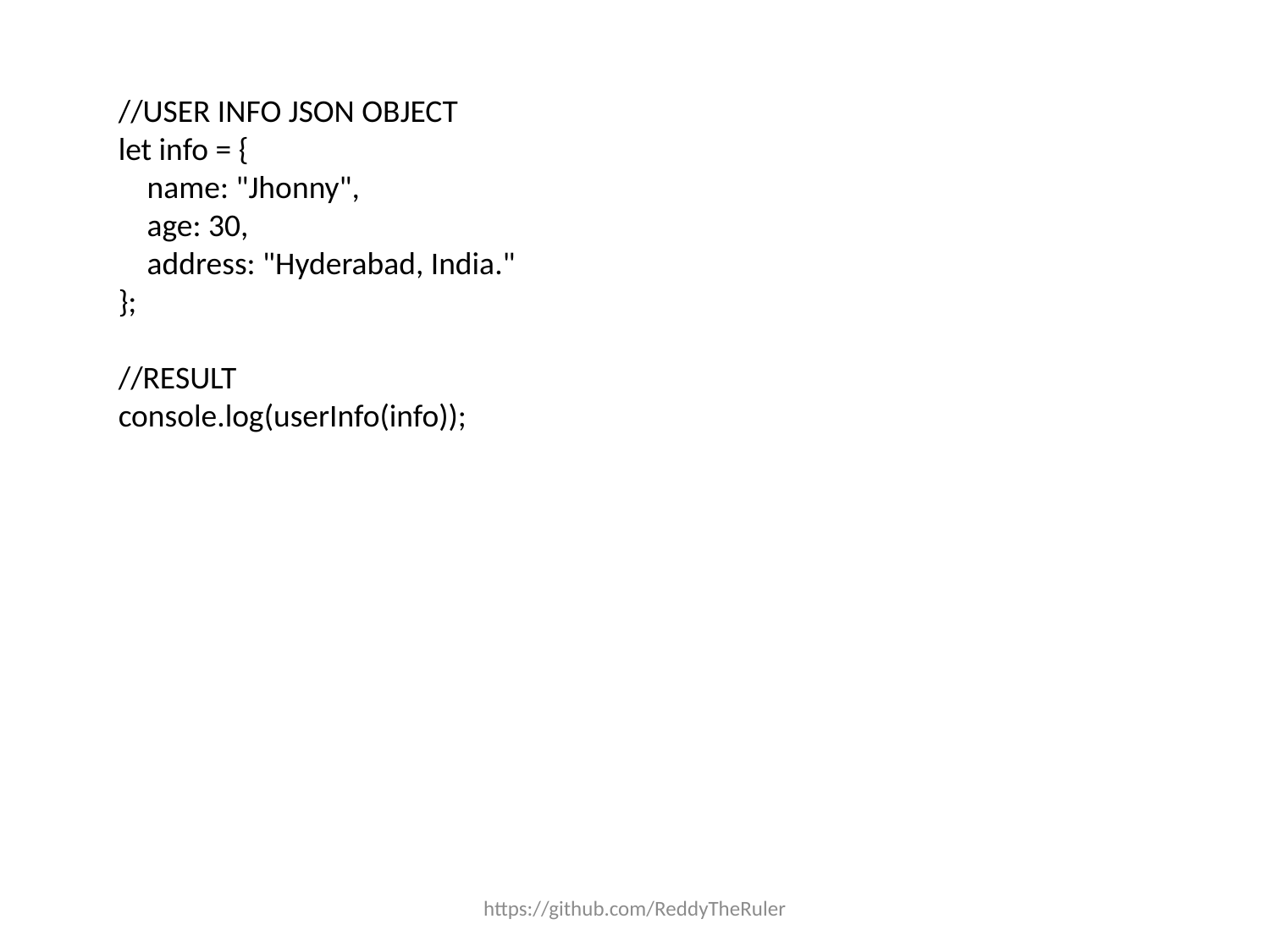

//USER INFO JSON OBJECT
let info = {
    name: "Jhonny",
    age: 30,
    address: "Hyderabad, India."
};

//RESULT
console.log(userInfo(info));
https://github.com/ReddyTheRuler